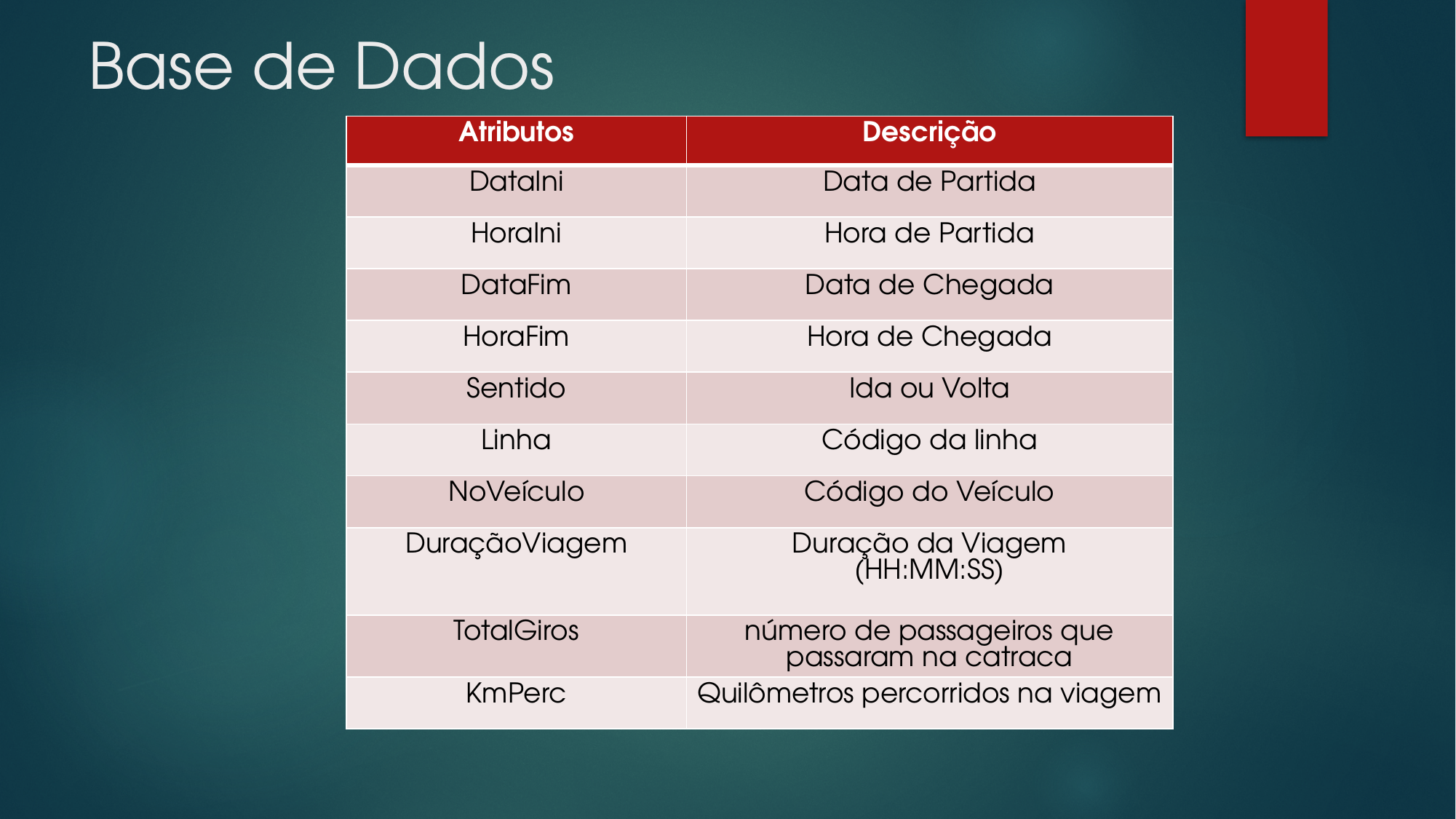

# Base de Dados
| Atributos | Descrição |
| --- | --- |
| DataIni | Data de Partida |
| HoraIni | Hora de Partida |
| DataFim | Data de Chegada |
| HoraFim | Hora de Chegada |
| Sentido | Ida ou Volta |
| Linha | Código da linha |
| NoVeículo | Código do Veículo |
| DuraçãoViagem | Duração da Viagem (HH:MM:SS) |
| TotalGiros | número de passageiros que passaram na catraca |
| KmPerc | Quilômetros percorridos na viagem |